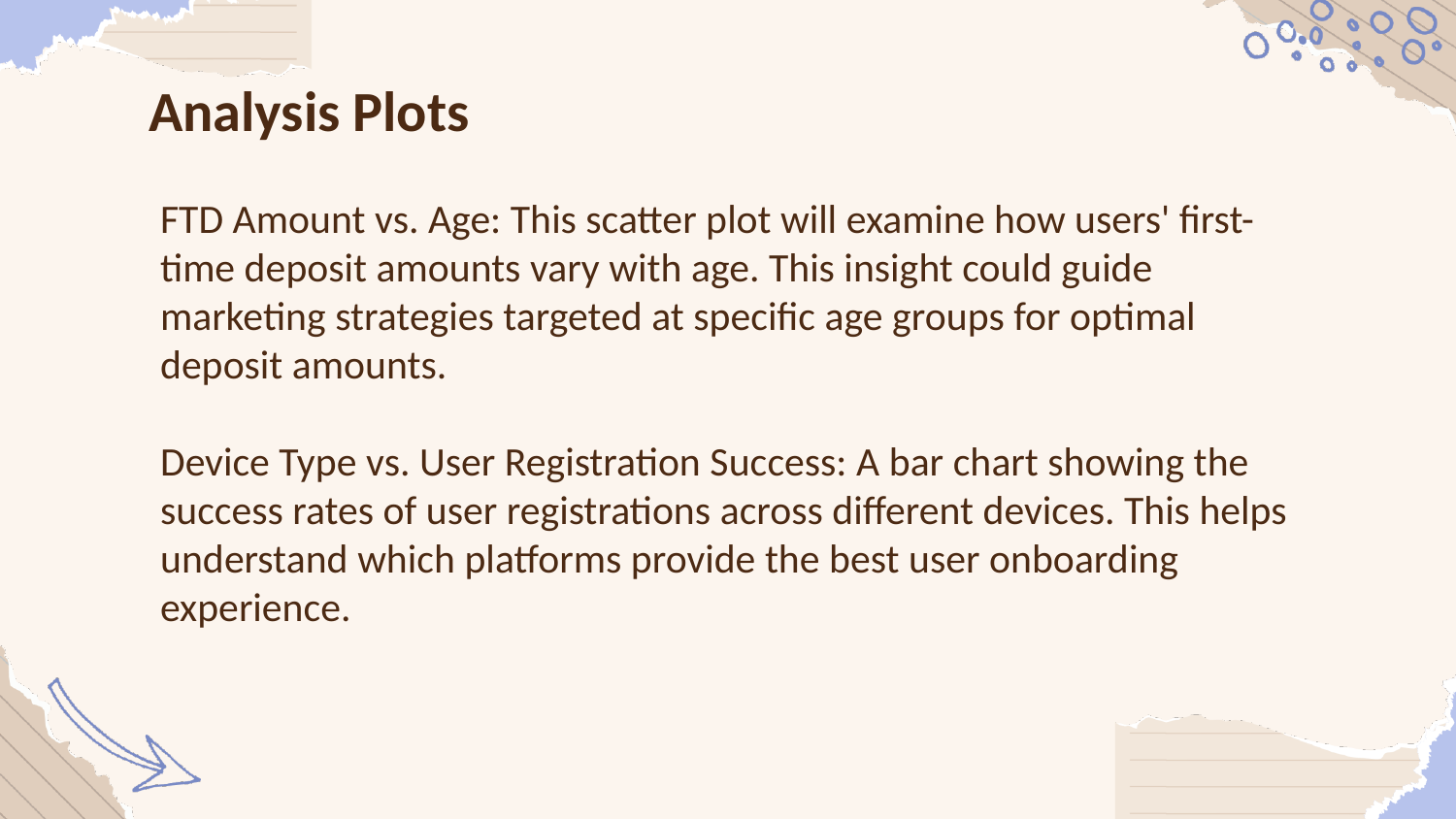

Analysis Plots
FTD Amount vs. Age: This scatter plot will examine how users' first-time deposit amounts vary with age. This insight could guide marketing strategies targeted at specific age groups for optimal deposit amounts.
Device Type vs. User Registration Success: A bar chart showing the success rates of user registrations across different devices. This helps understand which platforms provide the best user onboarding experience.